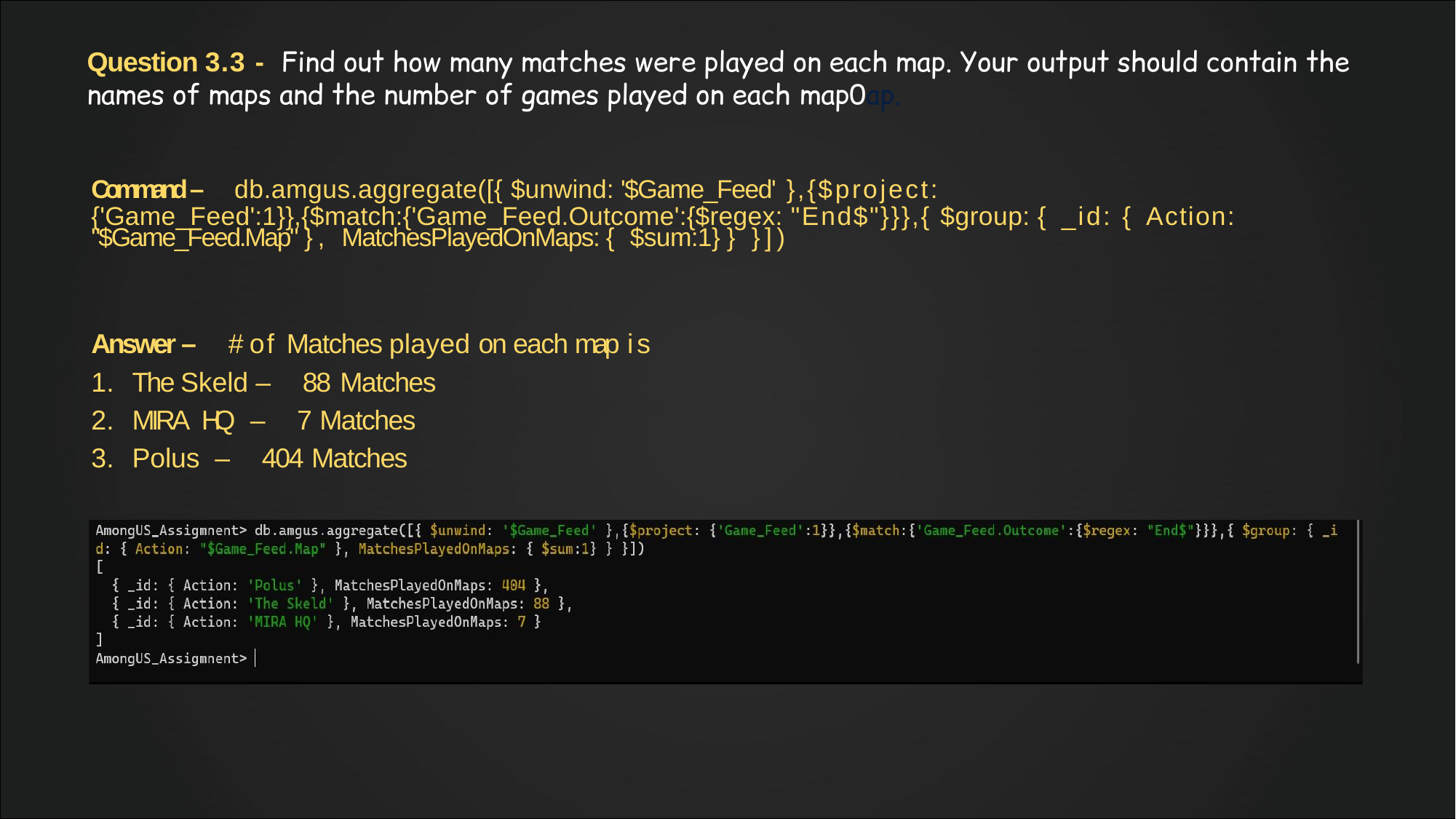

# Question 3.3 - Find out how many matches were played on each map. Your output should contain the  names of maps and the number of games played on each map0ap.
Command – db.amgus.aggregate([{ $unwind: '$Game_Feed' },{$project:
{'Game_Feed':1}},{$match:{'Game_Feed.Outcome':{$regex: "End$"}}},{ $group: { _id: { Action:  "$Game_Feed.Map" }, MatchesPlayedOnMaps: { $sum:1} } }])

Answer – # of Matches played on each map is
The Skeld – 88 Matches
MIRA   HQ                  – 7 Matches
Polus  – 404 Matches